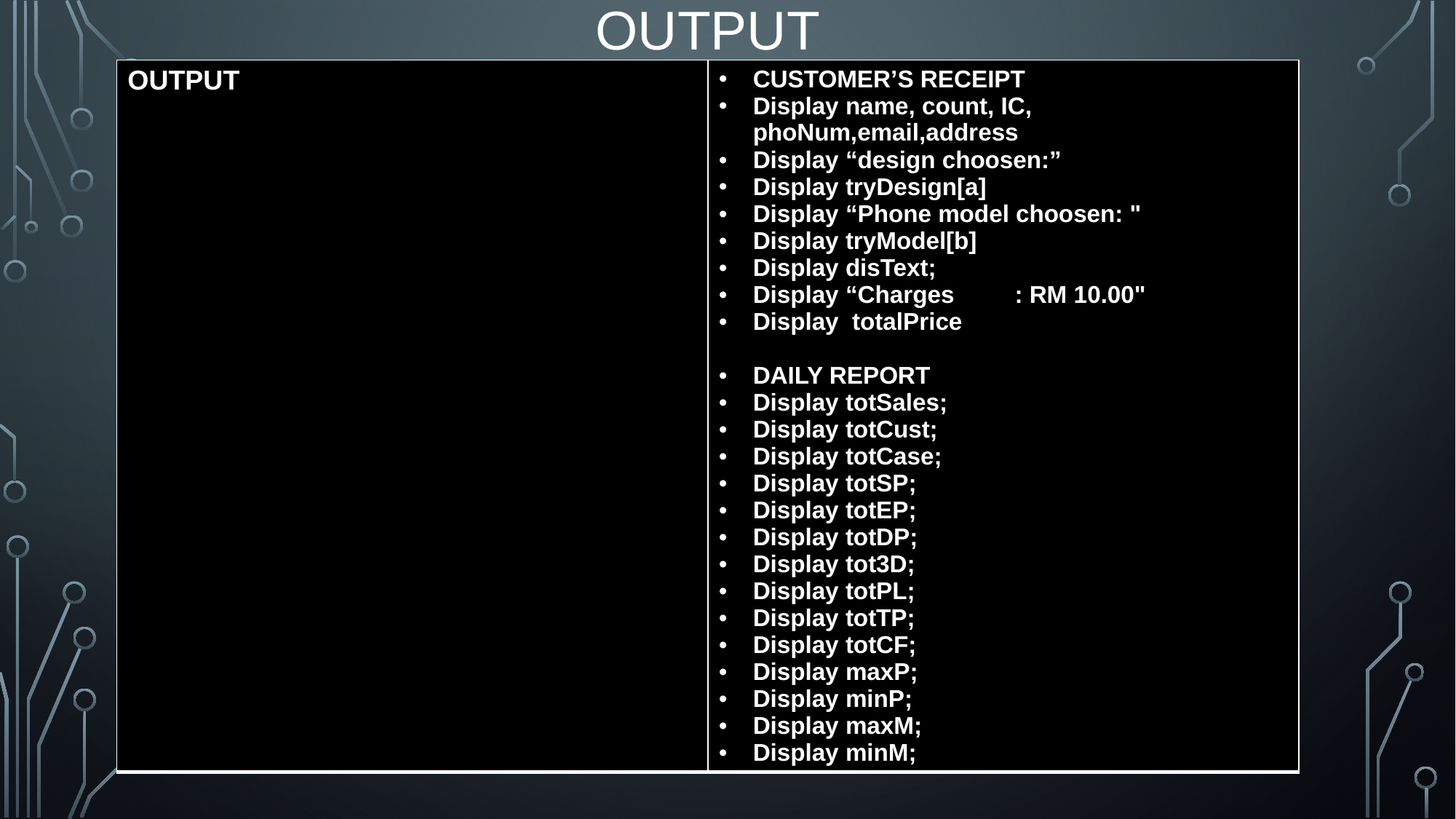

# OUTPUT
| OUTPUT | CUSTOMER’S RECEIPT Display name, count, IC, phoNum,email,address Display “design choosen:” Display tryDesign[a] Display “Phone model choosen: " Display tryModel[b] Display disText; Display “Charges : RM 10.00" Display totalPrice DAILY REPORT Display totSales; Display totCust; Display totCase; Display totSP; Display totEP; Display totDP; Display tot3D; Display totPL; Display totTP; Display totCF; Display maxP; Display minP; Display maxM; Display minM; |
| --- | --- |